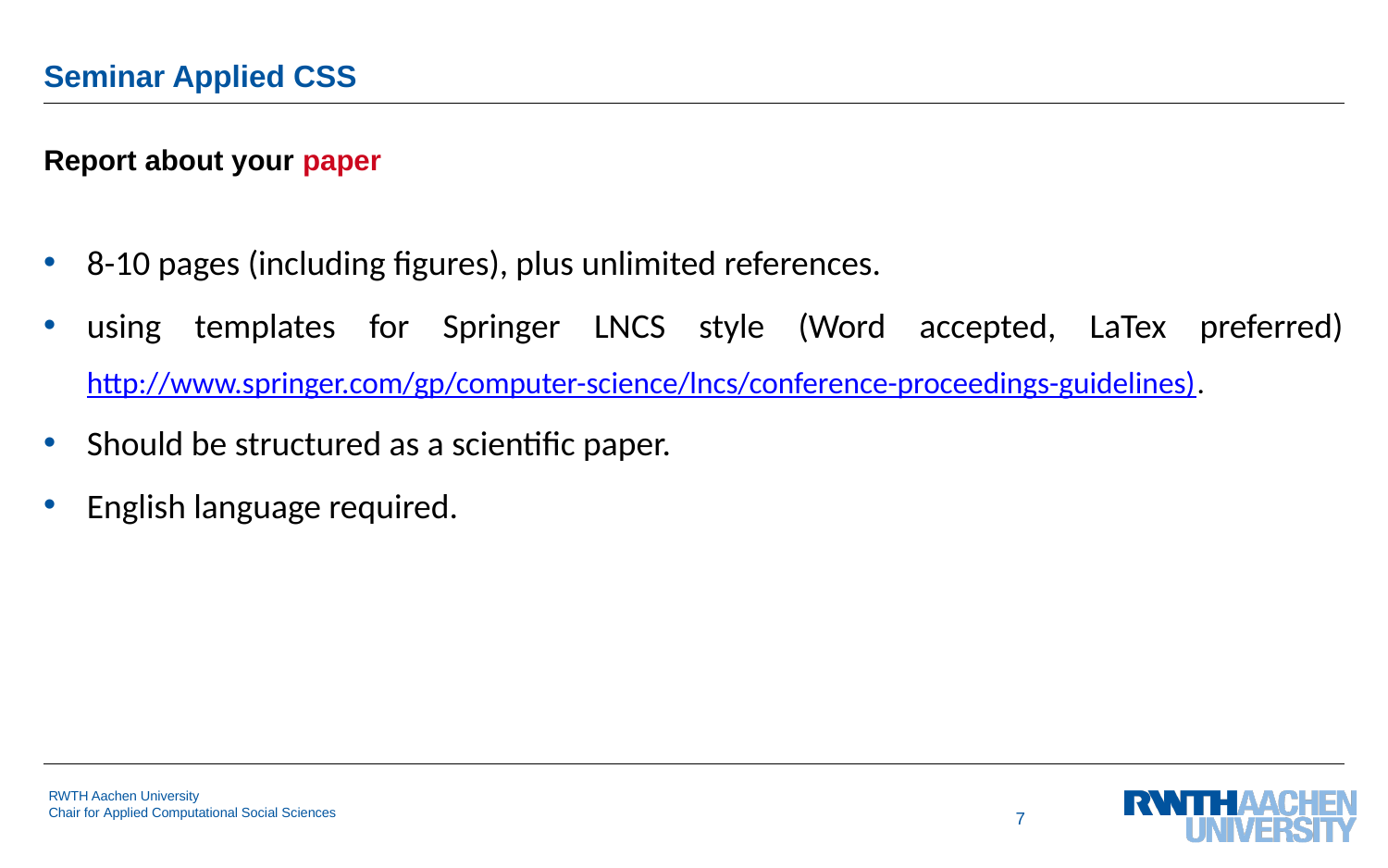

# Seminar Applied CSS
Report about your paper
8-10 pages (including figures), plus unlimited references.
using templates for Springer LNCS style (Word accepted, LaTex preferred)
http://www.springer.com/gp/computer-science/lncs/conference-proceedings-guidelines).
Should be structured as a scientific paper.
English language required.
7